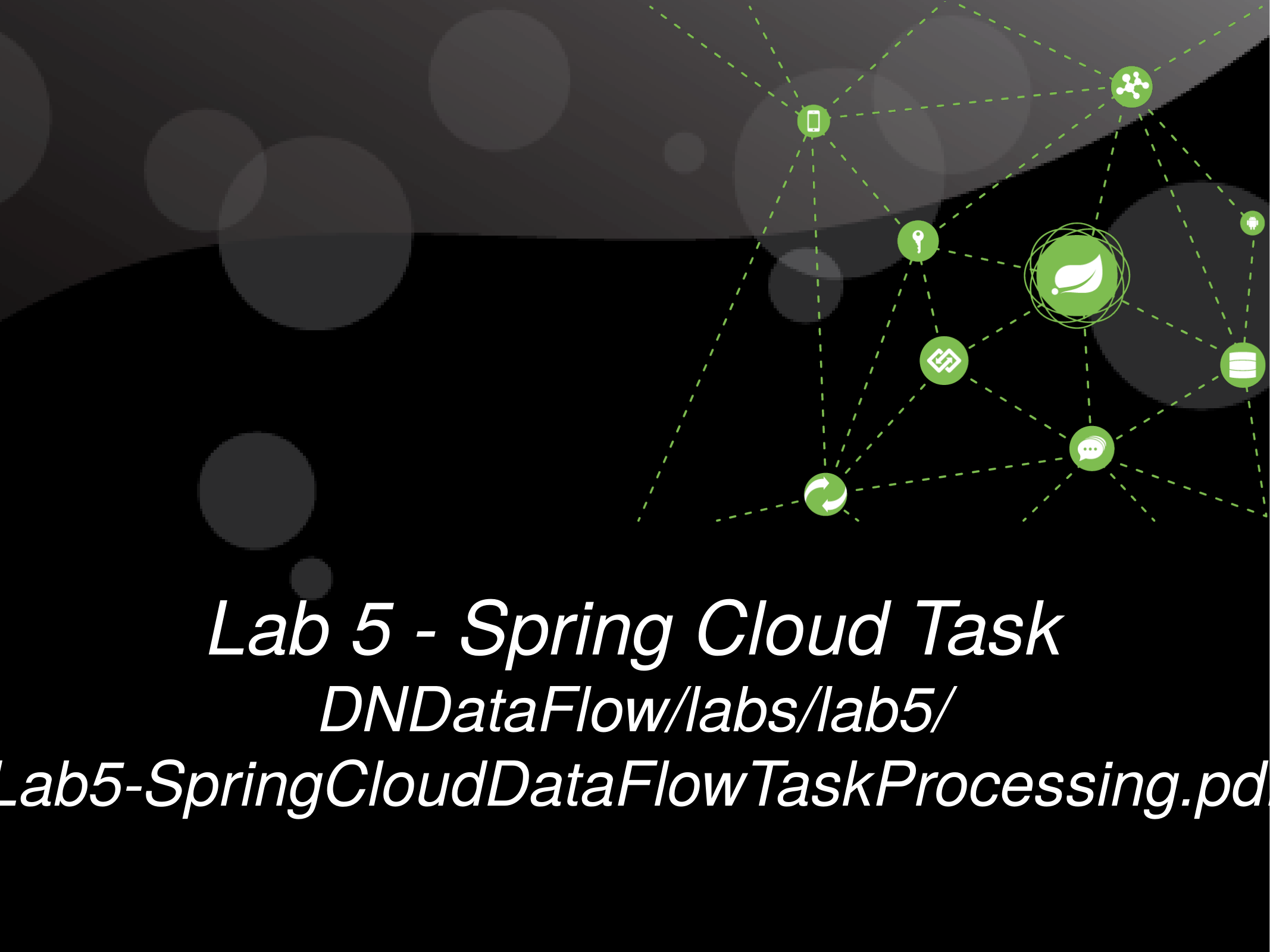

Lab 5 - Spring Cloud Task
DNDataFlow/labs/lab5/
Lab5-SpringCloudDataFlowTaskProcessing.pdf
16